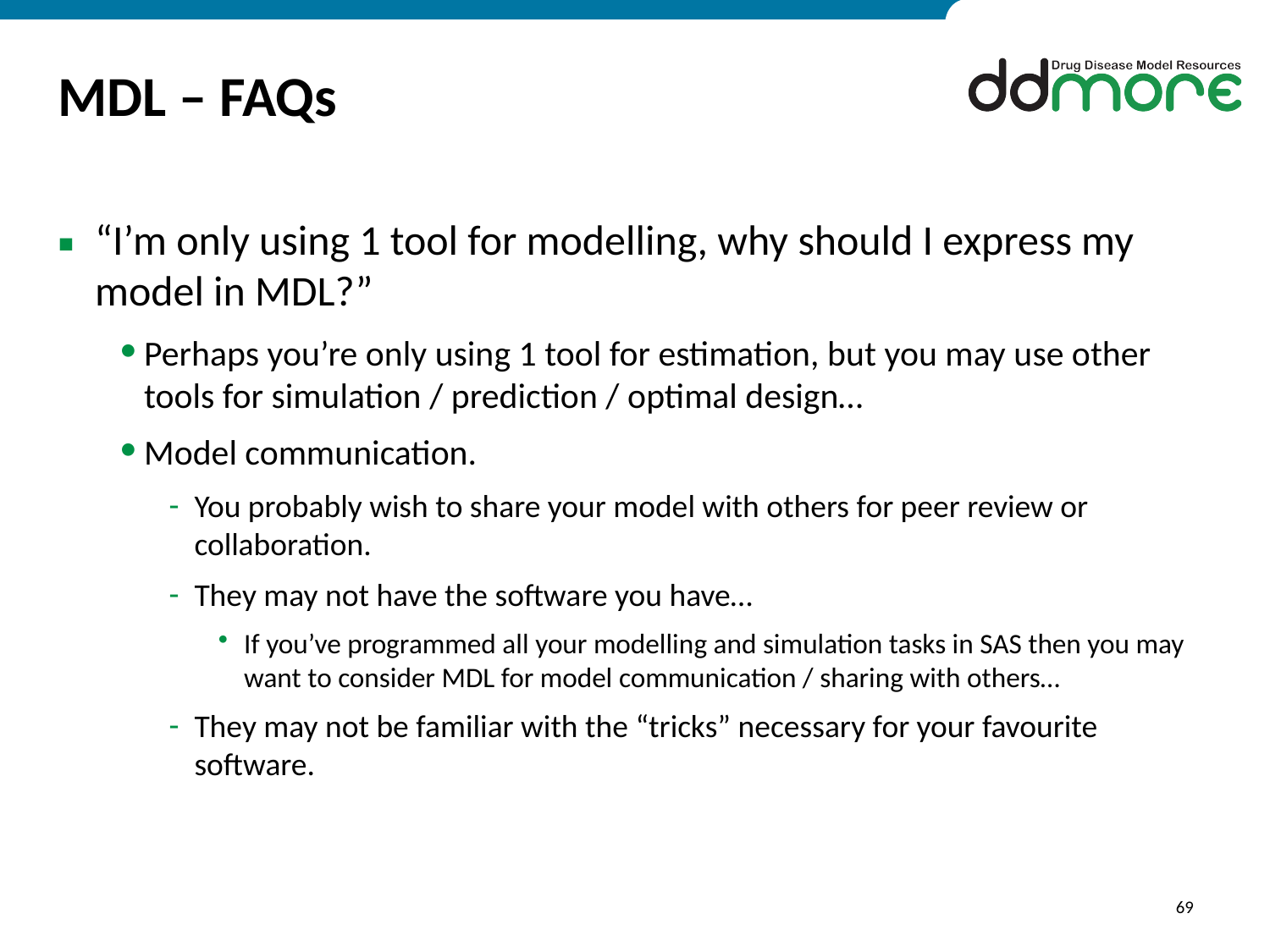

# MDL – FAQs
“I’m only using 1 tool for modelling, why should I express my model in MDL?”
Perhaps you’re only using 1 tool for estimation, but you may use other tools for simulation / prediction / optimal design…
Model communication.
You probably wish to share your model with others for peer review or collaboration.
They may not have the software you have…
If you’ve programmed all your modelling and simulation tasks in SAS then you may want to consider MDL for model communication / sharing with others…
They may not be familiar with the “tricks” necessary for your favourite software.
69